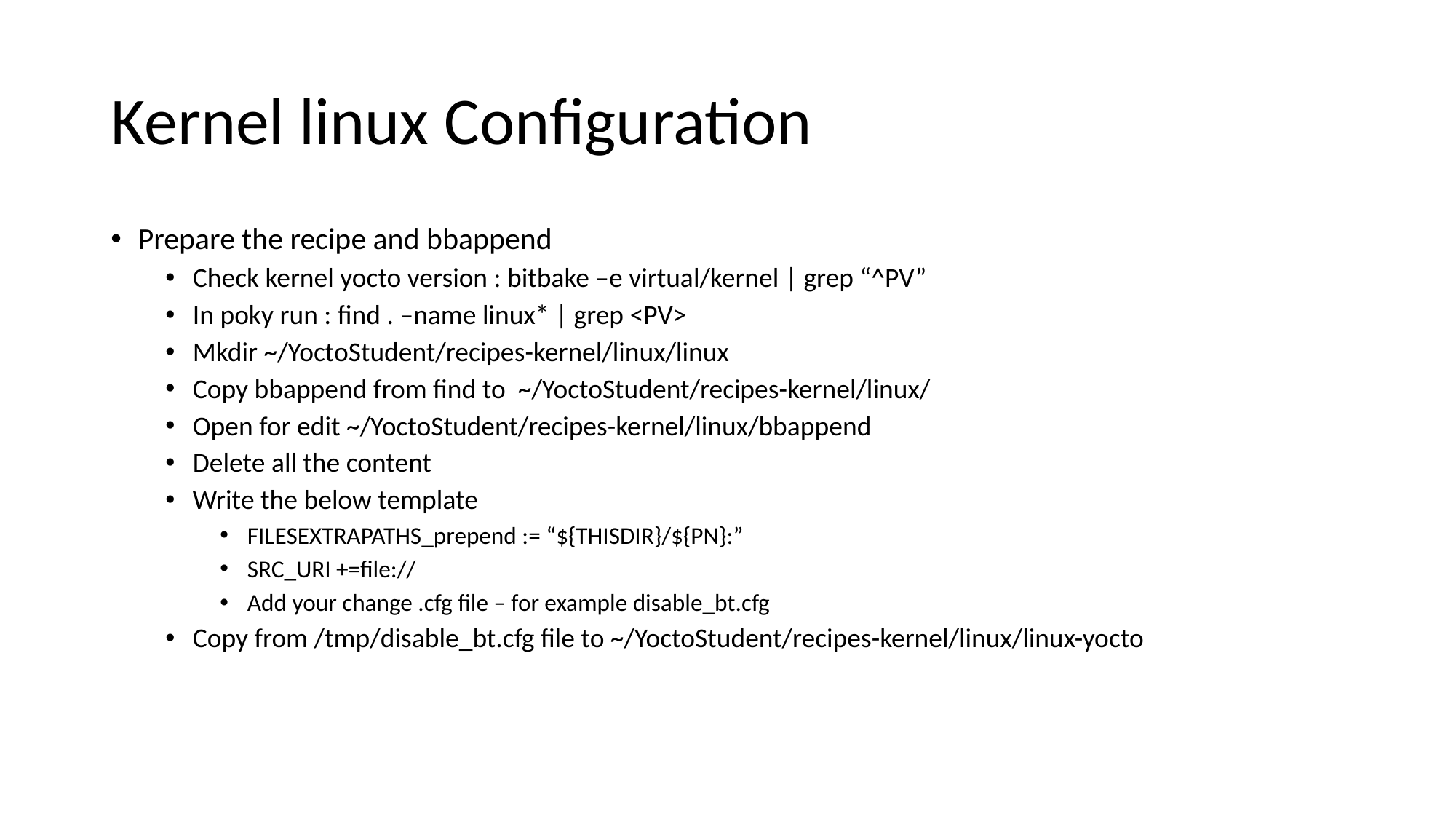

# Kernel linux Configuration
Prepare the recipe and bbappend
Check kernel yocto version : bitbake –e virtual/kernel | grep “^PV”
In poky run : find . –name linux* | grep <PV>
Mkdir ~/YoctoStudent/recipes-kernel/linux/linux
Copy bbappend from find to  ~/YoctoStudent/recipes-kernel/linux/
Open for edit ~/YoctoStudent/recipes-kernel/linux/bbappend
Delete all the content
Write the below template
FILESEXTRAPATHS_prepend := “${THISDIR}/${PN}:”
SRC_URI +=file://
Add your change .cfg file – for example disable_bt.cfg
Copy from /tmp/disable_bt.cfg file to ~/YoctoStudent/recipes-kernel/linux/linux-yocto